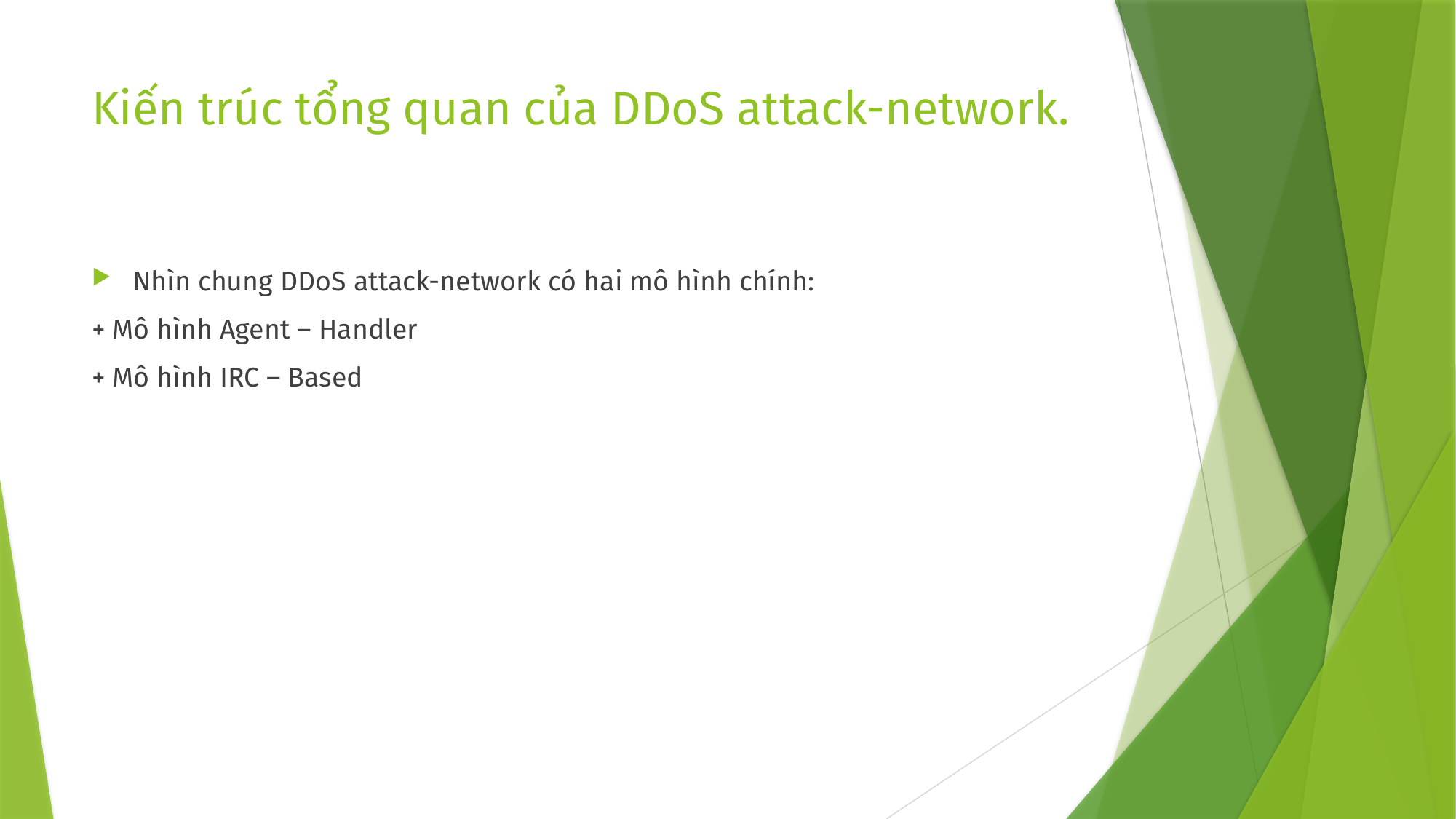

# Kiến trúc tổng quan của DDoS attack-network.
Nhìn chung DDoS attack-network có hai mô hình chính:
+ Mô hình Agent – Handler
+ Mô hình IRC – Based